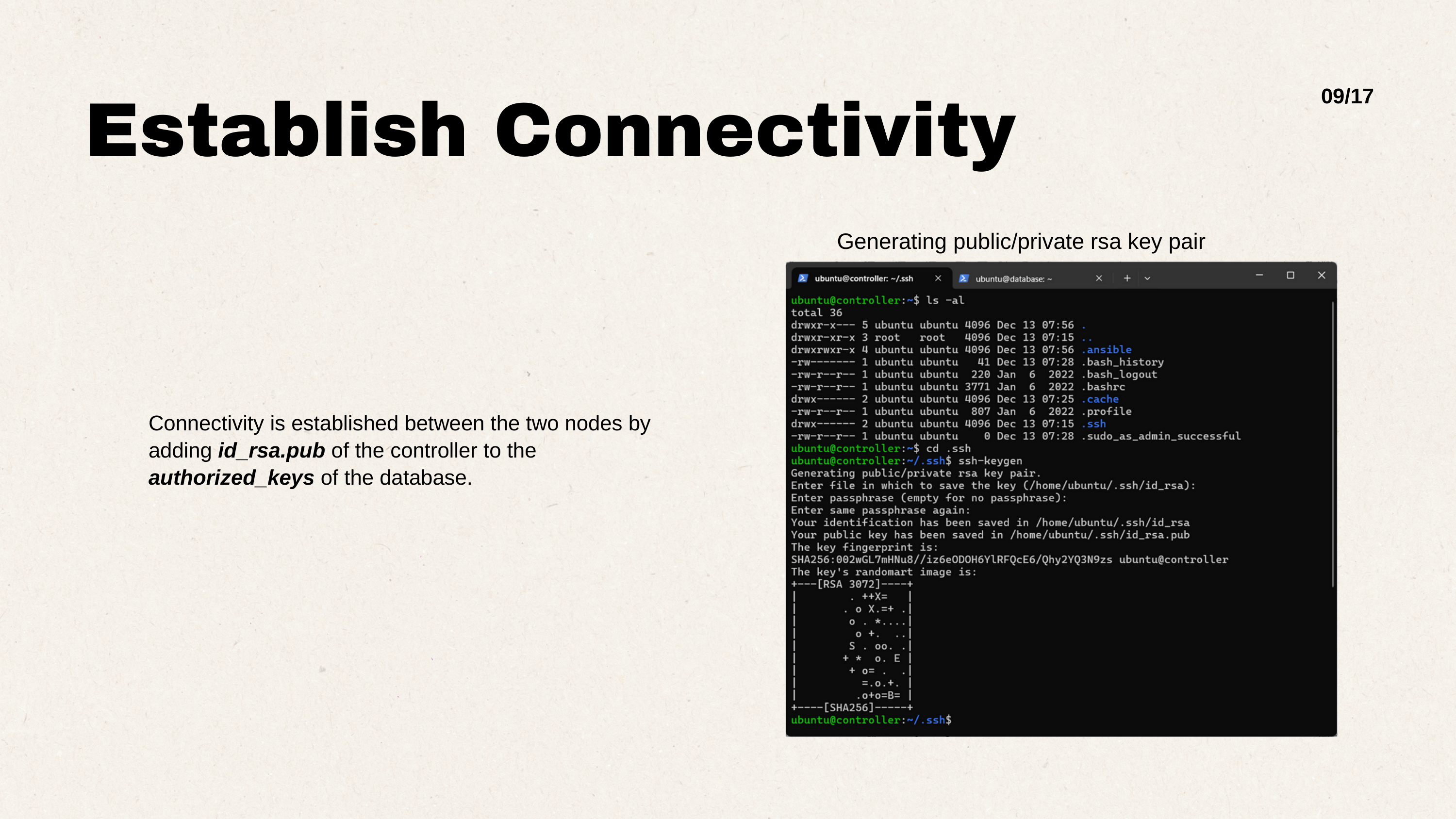

09/17
Establish Connectivity
Generating public/private rsa key pair

Connectivity is established between the two nodes by adding id_rsa.pub of the controller to the authorized_keys of the database.